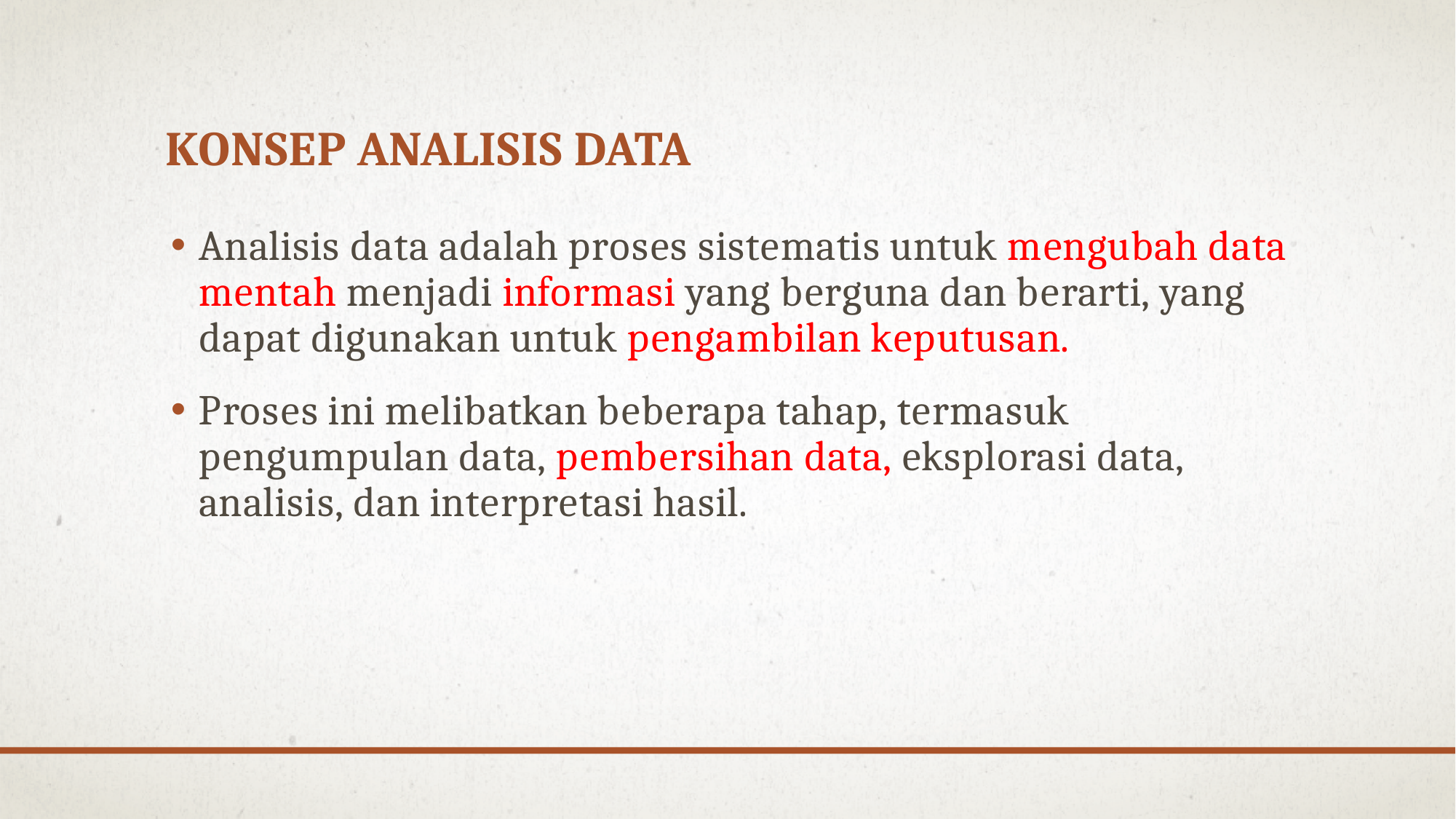

# Konsep Analisis data
Analisis data adalah proses sistematis untuk mengubah data mentah menjadi informasi yang berguna dan berarti, yang dapat digunakan untuk pengambilan keputusan.
Proses ini melibatkan beberapa tahap, termasuk pengumpulan data, pembersihan data, eksplorasi data, analisis, dan interpretasi hasil.